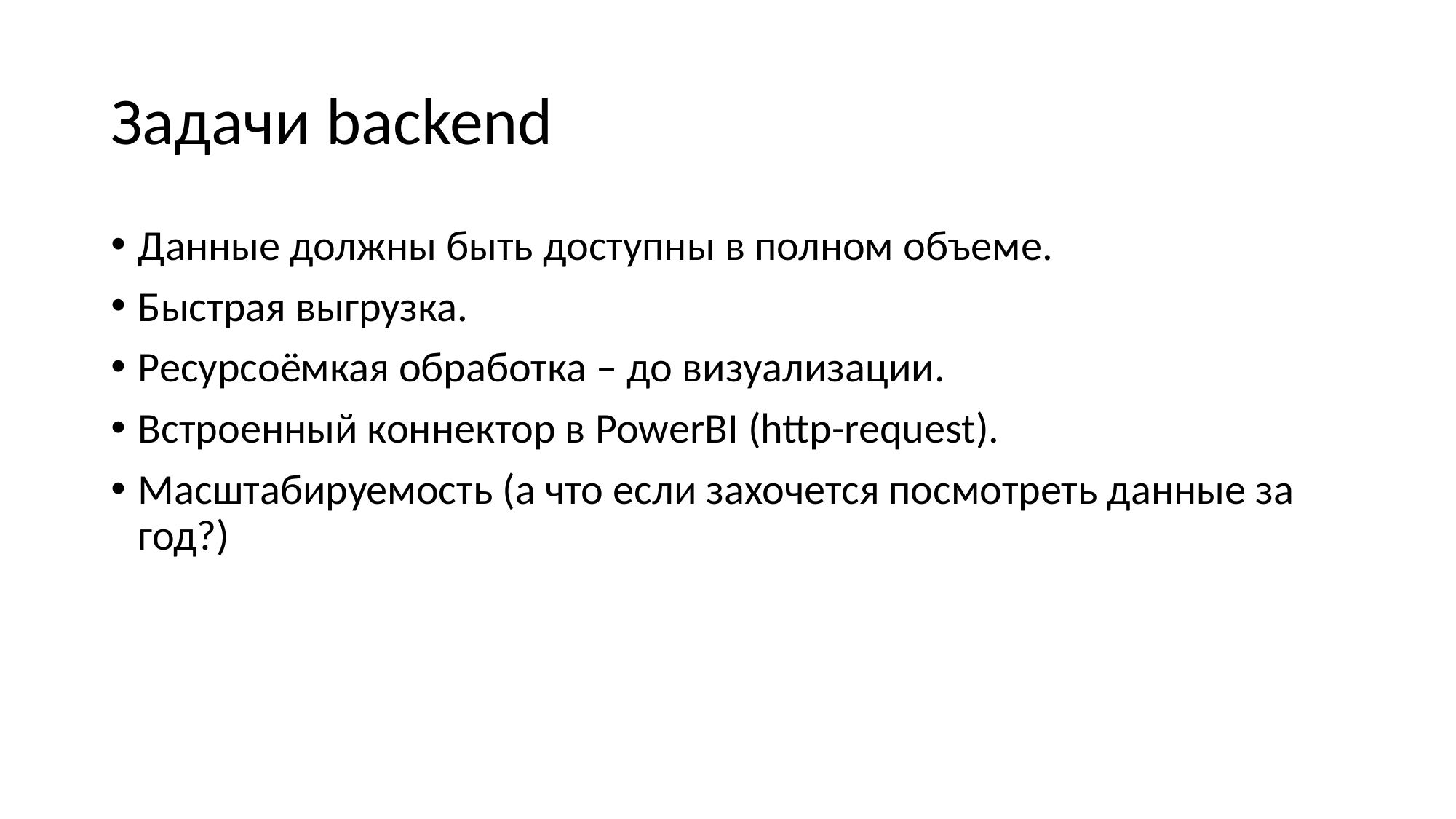

# Задачи backend
Данные должны быть доступны в полном объеме.
Быстрая выгрузка.
Ресурсоёмкая обработка – до визуализации.
Встроенный коннектор в PowerBI (http-request).
Масштабируемость (а что если захочется посмотреть данные за год?)